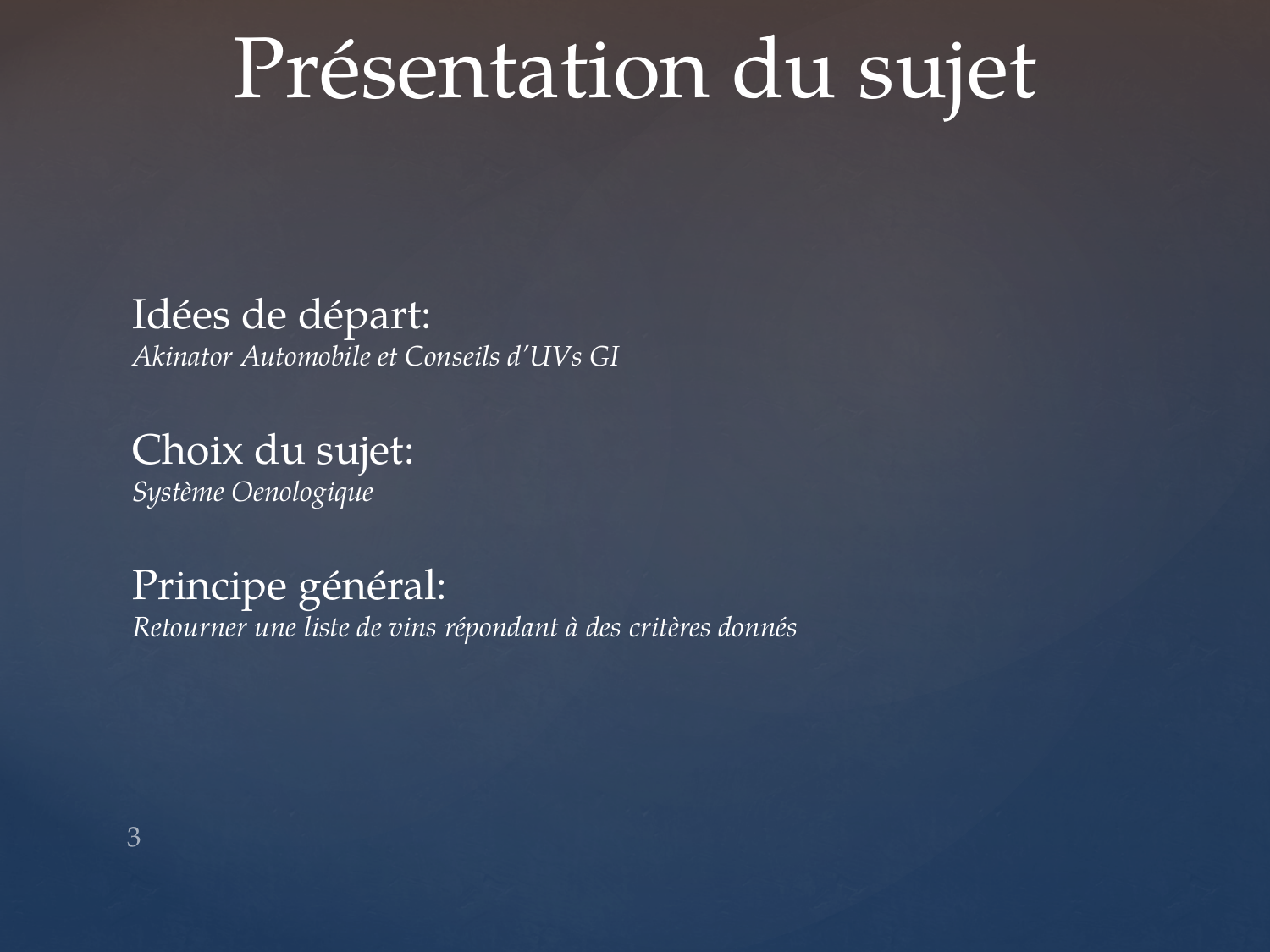

# Présentation du sujet
Idées de départ:
Akinator Automobile et Conseils d’UVs GI

Choix du sujet:
Système Oenologique

Principe général:
Retourner une liste de vins répondant à des critères donnés
3